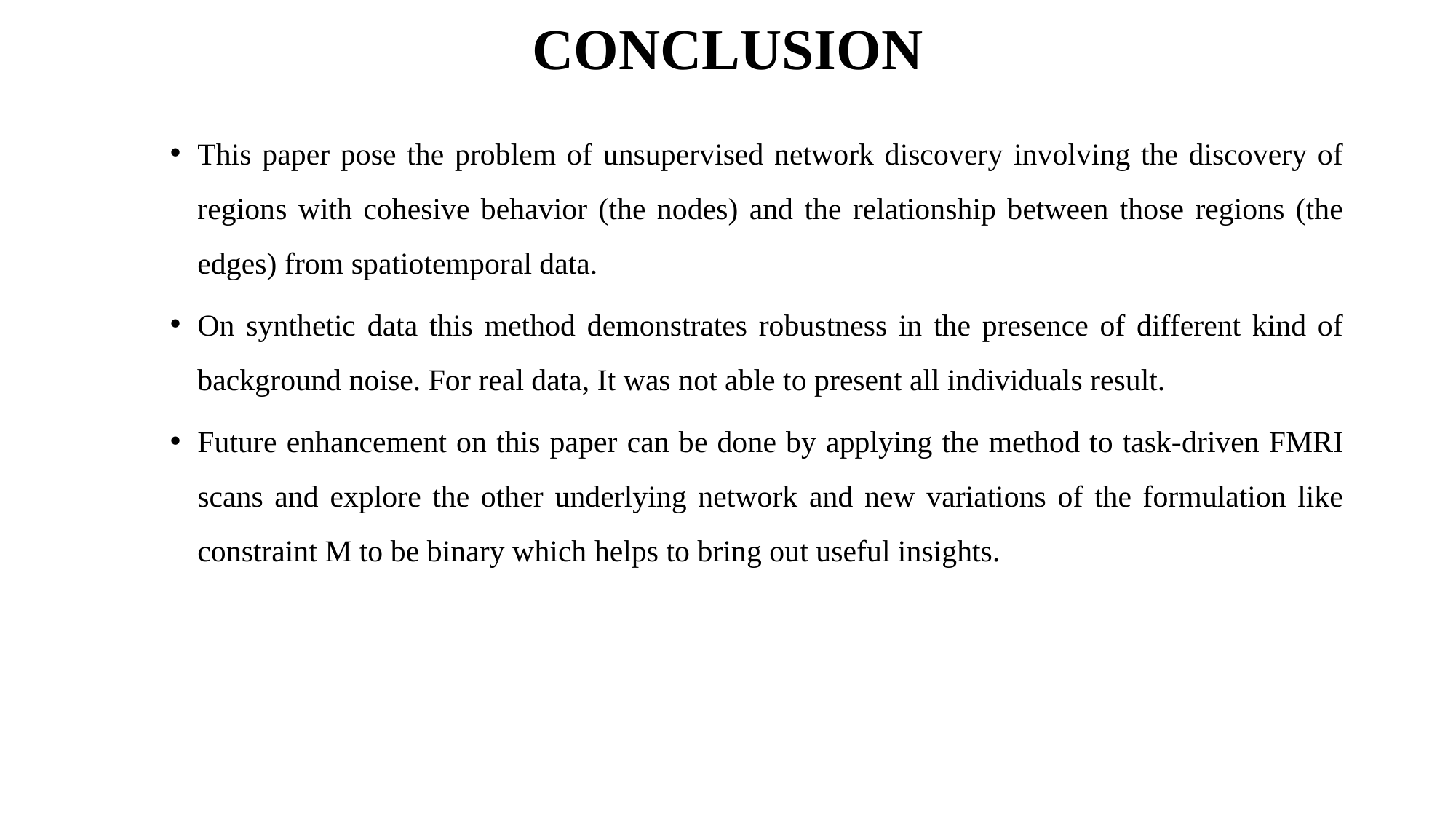

CONCLUSION
This paper pose the problem of unsupervised network discovery involving the discovery of regions with cohesive behavior (the nodes) and the relationship between those regions (the edges) from spatiotemporal data.
On synthetic data this method demonstrates robustness in the presence of different kind of background noise. For real data, It was not able to present all individuals result.
Future enhancement on this paper can be done by applying the method to task-driven FMRI scans and explore the other underlying network and new variations of the formulation like constraint M to be binary which helps to bring out useful insights.